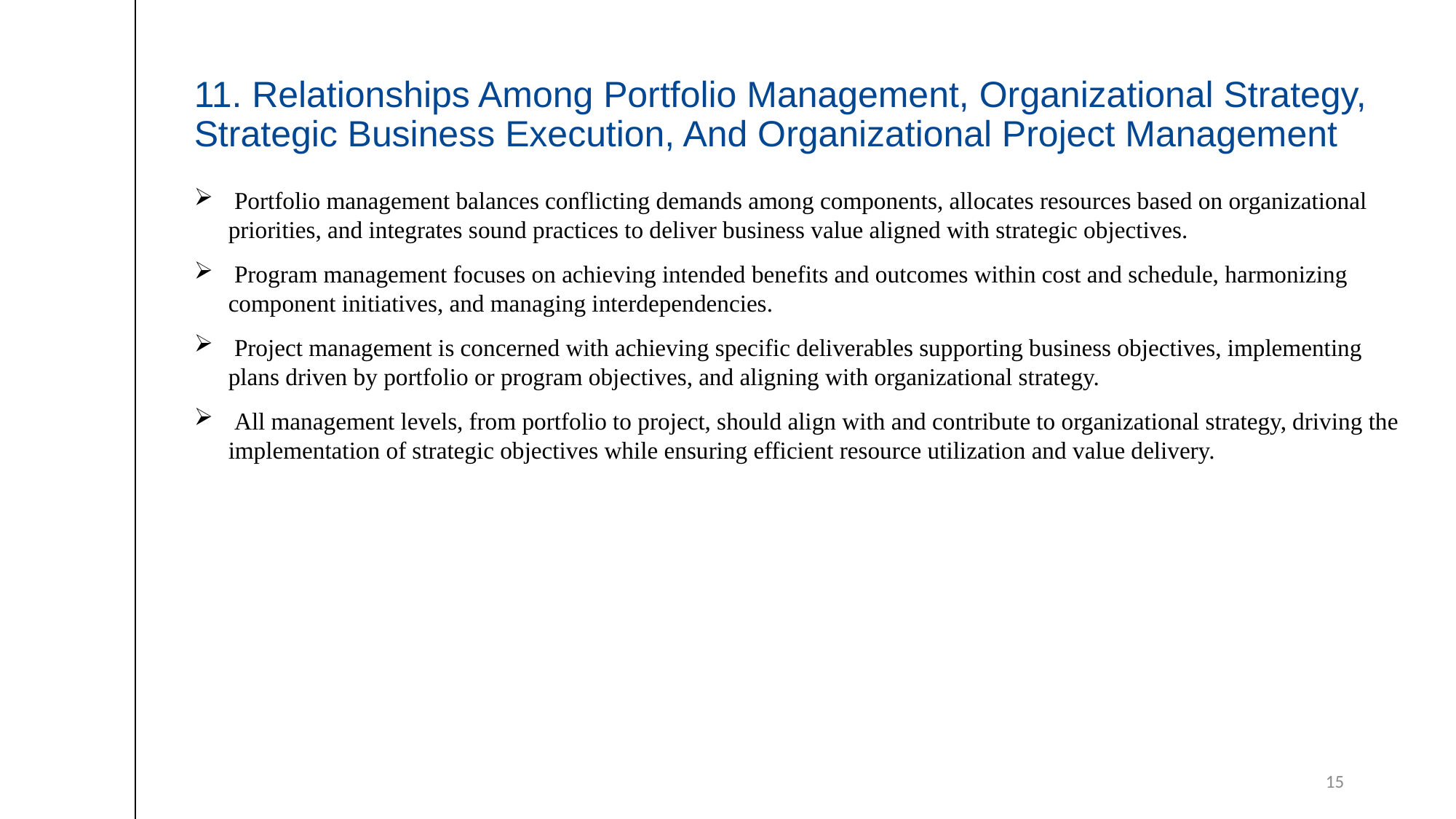

# 11. Relationships Among Portfolio Management, Organizational Strategy, Strategic Business Execution, And Organizational Project Management
 Portfolio management balances conflicting demands among components, allocates resources based on organizational priorities, and integrates sound practices to deliver business value aligned with strategic objectives.
 Program management focuses on achieving intended benefits and outcomes within cost and schedule, harmonizing component initiatives, and managing interdependencies.
 Project management is concerned with achieving specific deliverables supporting business objectives, implementing plans driven by portfolio or program objectives, and aligning with organizational strategy.
 All management levels, from portfolio to project, should align with and contribute to organizational strategy, driving the implementation of strategic objectives while ensuring efficient resource utilization and value delivery.
15